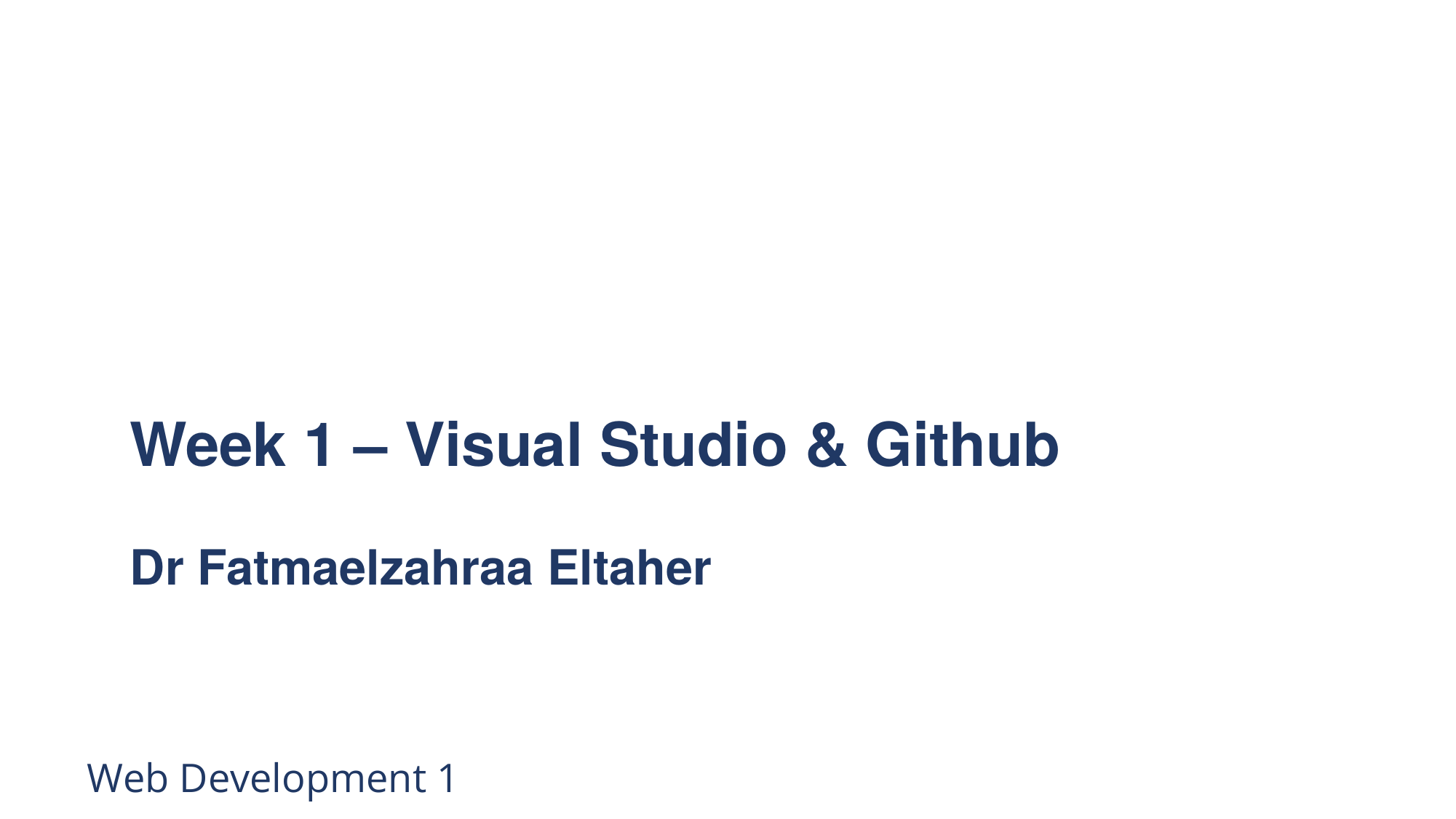

Title
Week 1 – Visual Studio & Github

Dr Fatmaelzahraa Eltaher
Date, Module name, Lesson number
 Web Development 1